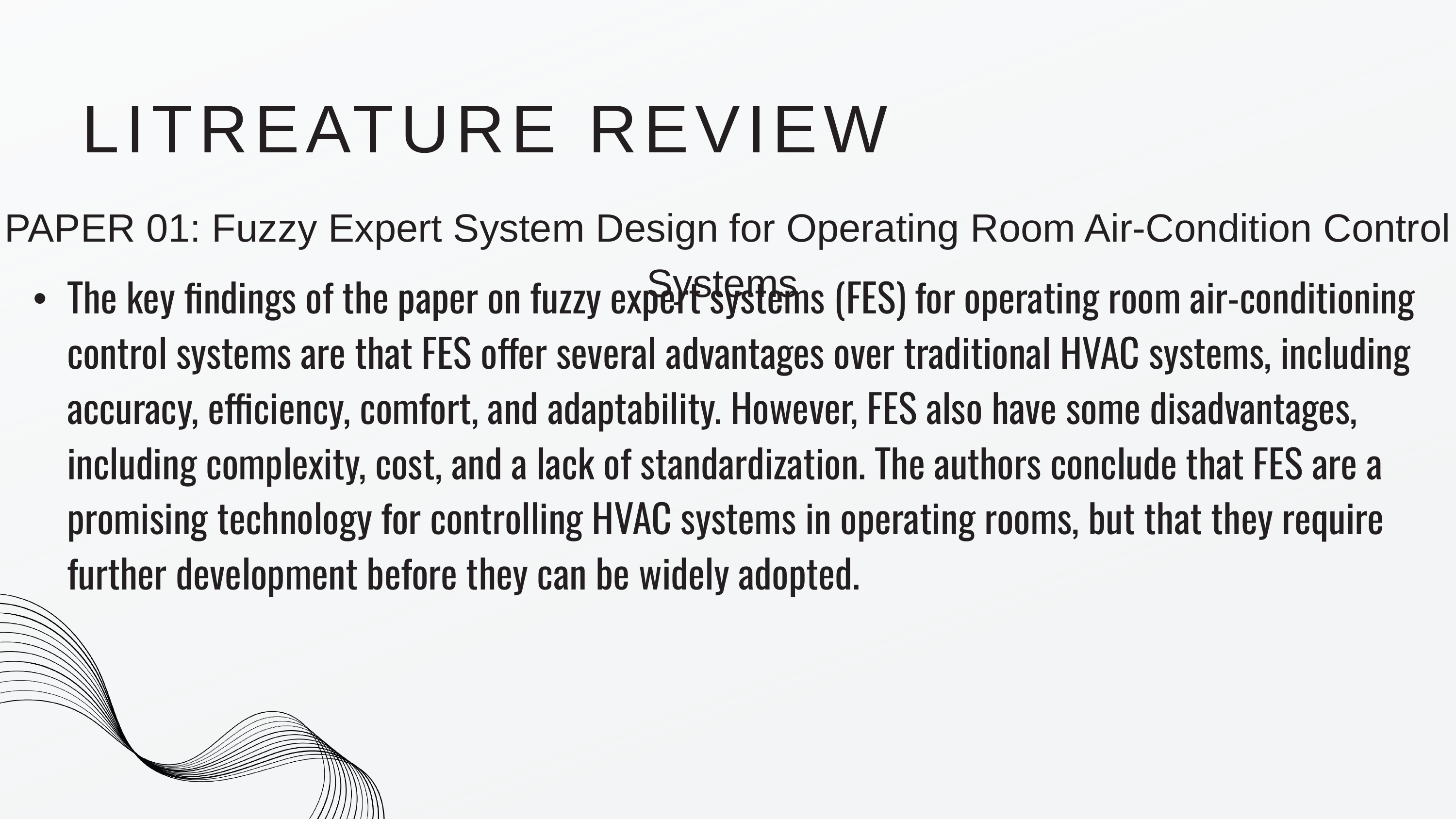

LITREATURE REVIEW
PAPER 01: Fuzzy Expert System Design for Operating Room Air-Condition Control Systems

The key findings of the paper on fuzzy expert systems (FES) for operating room air-conditioning control systems are that FES offer several advantages over traditional HVAC systems, including accuracy, efficiency, comfort, and adaptability. However, FES also have some disadvantages, including complexity, cost, and a lack of standardization. The authors conclude that FES are a promising technology for controlling HVAC systems in operating rooms, but that they require further development before they can be widely adopted.